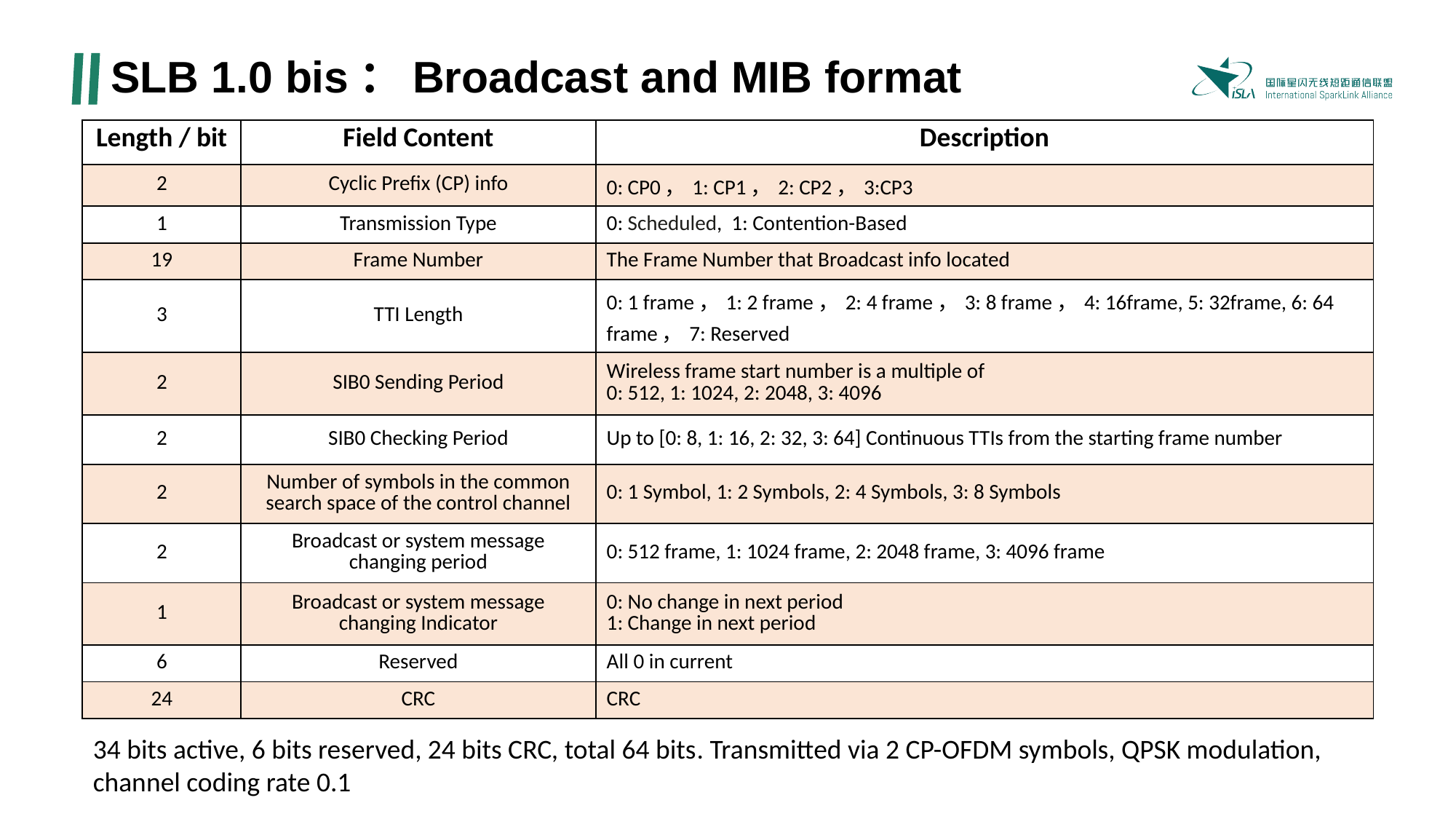

# SLB 1.0 bis：Broadcast and MIB format
| Length / bit | Field Content | Description |
| --- | --- | --- |
| 2 | Cyclic Prefix (CP) info | 0: CP0，1: CP1，2: CP2，3:CP3 |
| 1 | Transmission Type | 0: Scheduled, 1: Contention-Based |
| 19 | Frame Number | The Frame Number that Broadcast info located |
| 3 | TTI Length | 0: 1 frame，1: 2 frame，2: 4 frame，3: 8 frame，4: 16frame, 5: 32frame, 6: 64 frame，7: Reserved |
| 2 | SIB0 Sending Period | Wireless frame start number is a multiple of 0: 512, 1: 1024, 2: 2048, 3: 4096 |
| 2 | SIB0 Checking Period | Up to [0: 8, 1: 16, 2: 32, 3: 64] Continuous TTIs from the starting frame number |
| 2 | Number of symbols in the common search space of the control channel | 0: 1 Symbol, 1: 2 Symbols, 2: 4 Symbols, 3: 8 Symbols |
| 2 | Broadcast or system message changing period | 0: 512 frame, 1: 1024 frame, 2: 2048 frame, 3: 4096 frame |
| 1 | Broadcast or system message changing Indicator | 0: No change in next period 1: Change in next period |
| 6 | Reserved | All 0 in current |
| 24 | CRC | CRC |

34 bits active, 6 bits reserved, 24 bits CRC, total 64 bits. Transmitted via 2 CP-OFDM symbols, QPSK modulation, channel coding rate 0.1